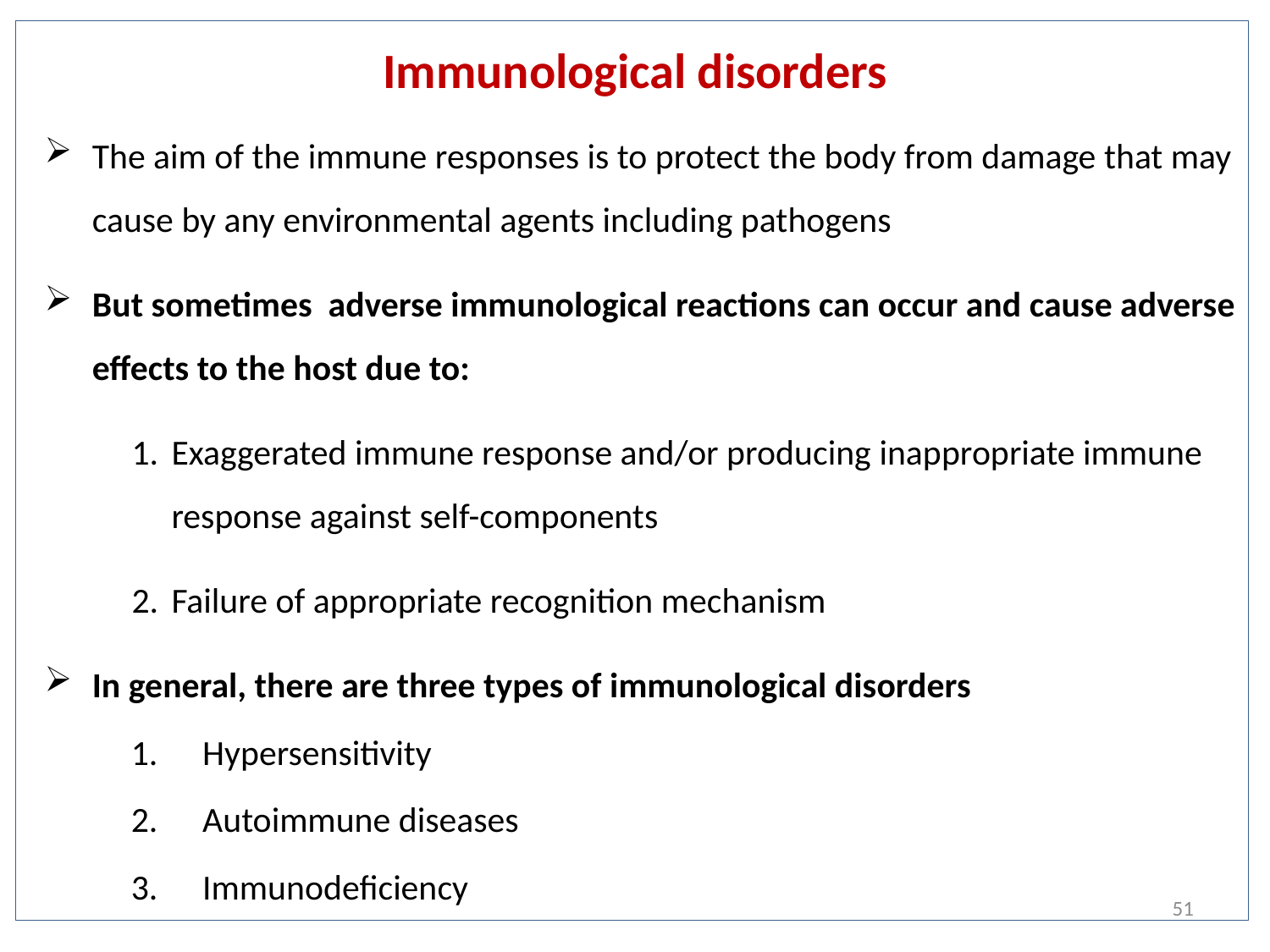

# Immunological disorders
The aim of the immune responses is to protect the body from damage that may cause by any environmental agents including pathogens
But sometimes  adverse immunological reactions can occur and cause adverse effects to the host due to:
Exaggerated immune response and/or producing inappropriate immune response against self-components
Failure of appropriate recognition mechanism
In general, there are three types of immunological disorders
Hypersensitivity
Autoimmune diseases
Immunodeficiency
51